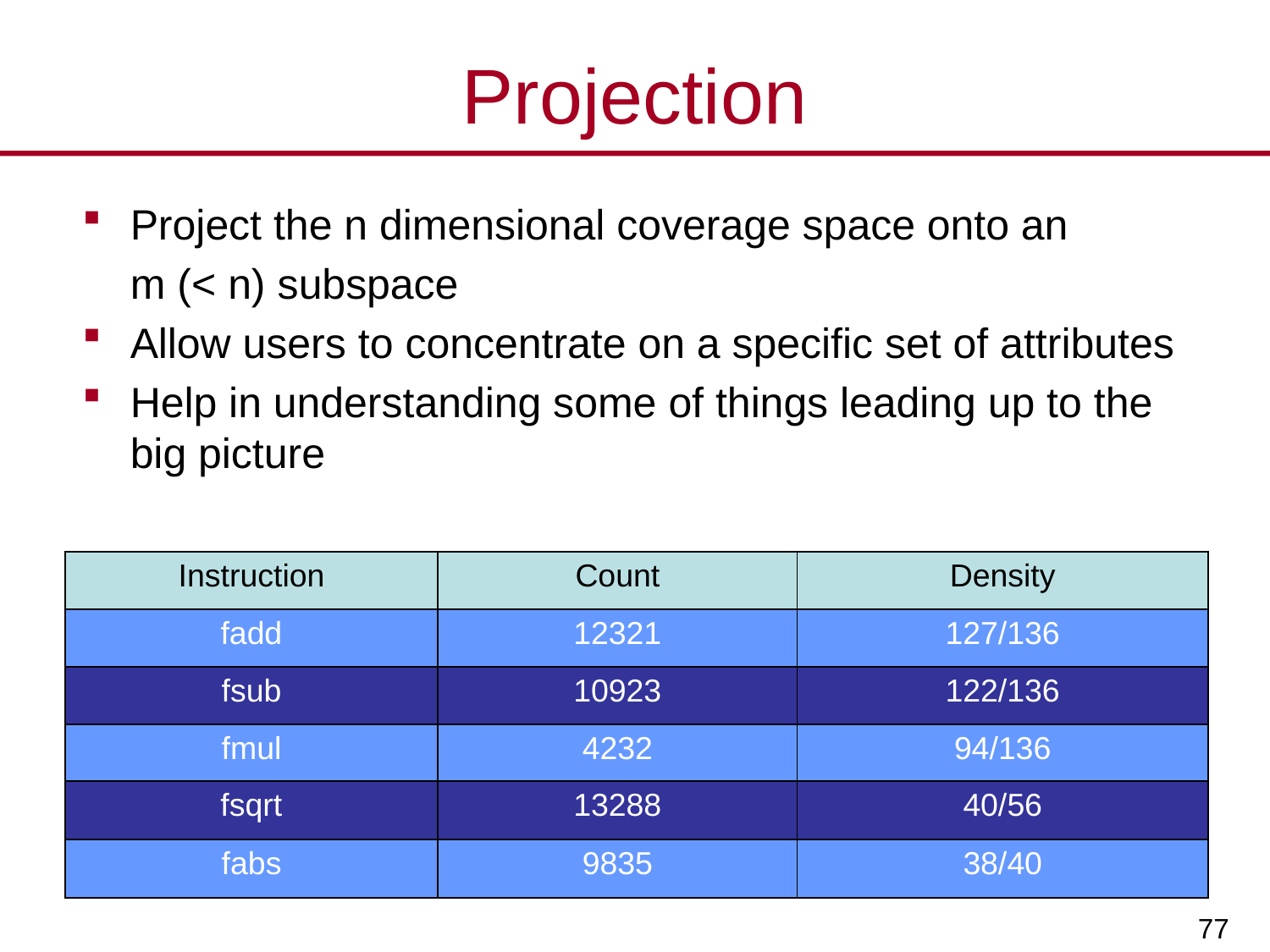

# Projection
Project the n dimensional coverage space onto an
	m (< n) subspace
Allow users to concentrate on a specific set of attributes
Help in understanding some of things leading up to the big picture
| Instruction | Count | Density |
| --- | --- | --- |
| fadd | 12321 | 127/136 |
| fsub | 10923 | 122/136 |
| fmul | 4232 | 94/136 |
| fsqrt | 13288 | 40/56 |
| fabs | 9835 | 38/40 |